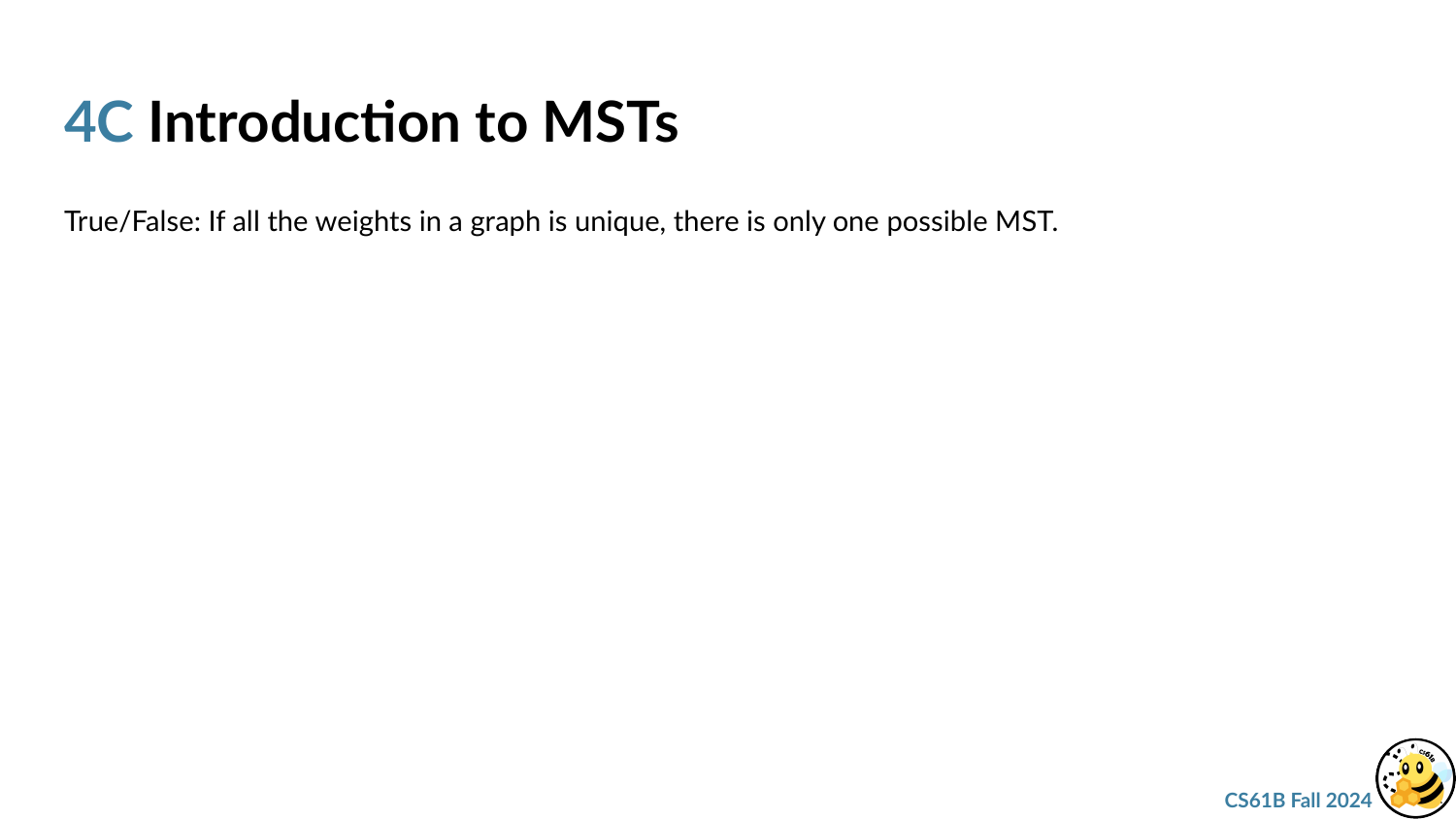

# 4C Introduction to MSTs
True/False: If all the weights in a graph is unique, there is only one possible MST.